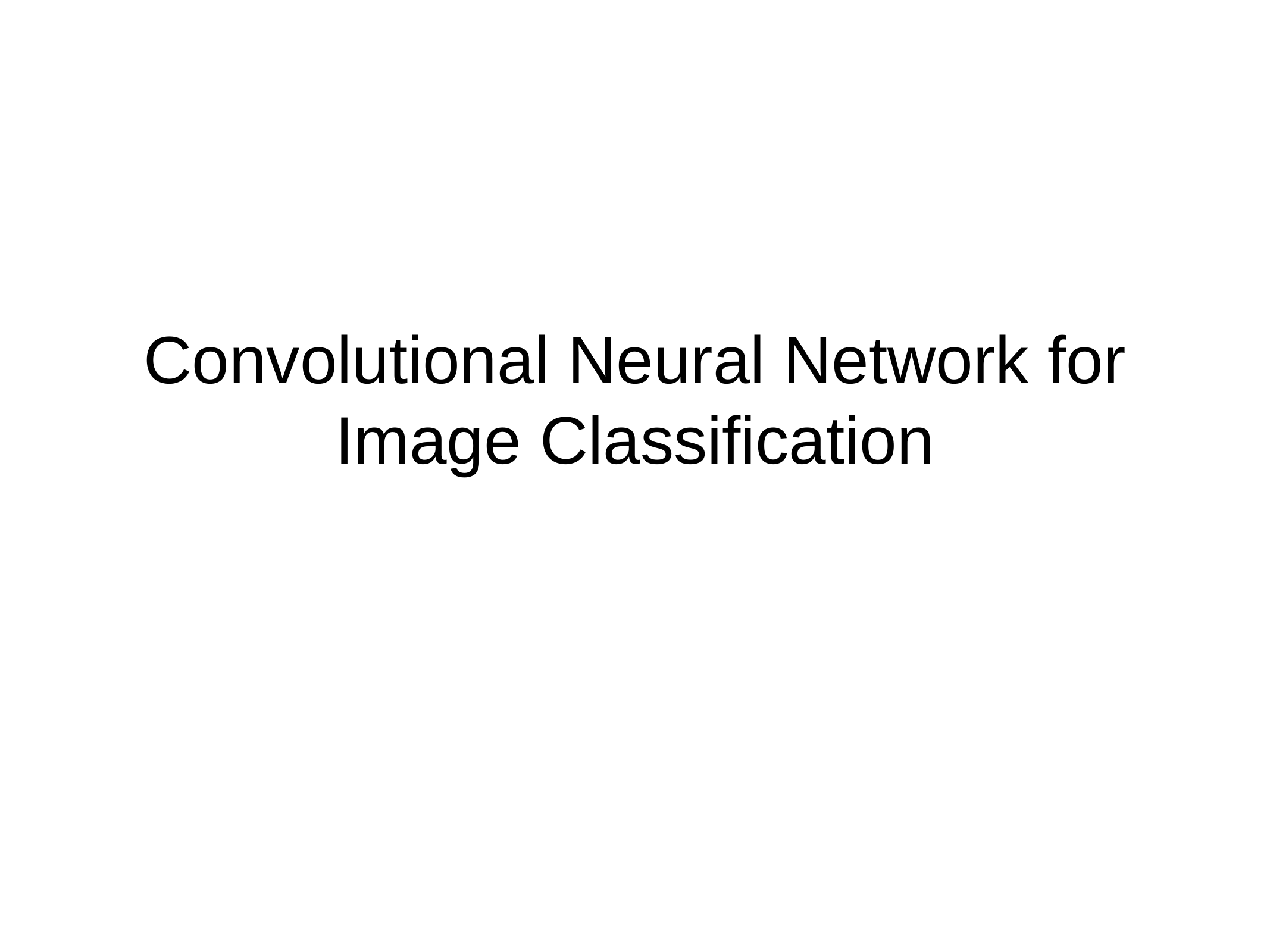

# Convolutional Neural Network for Image Classification